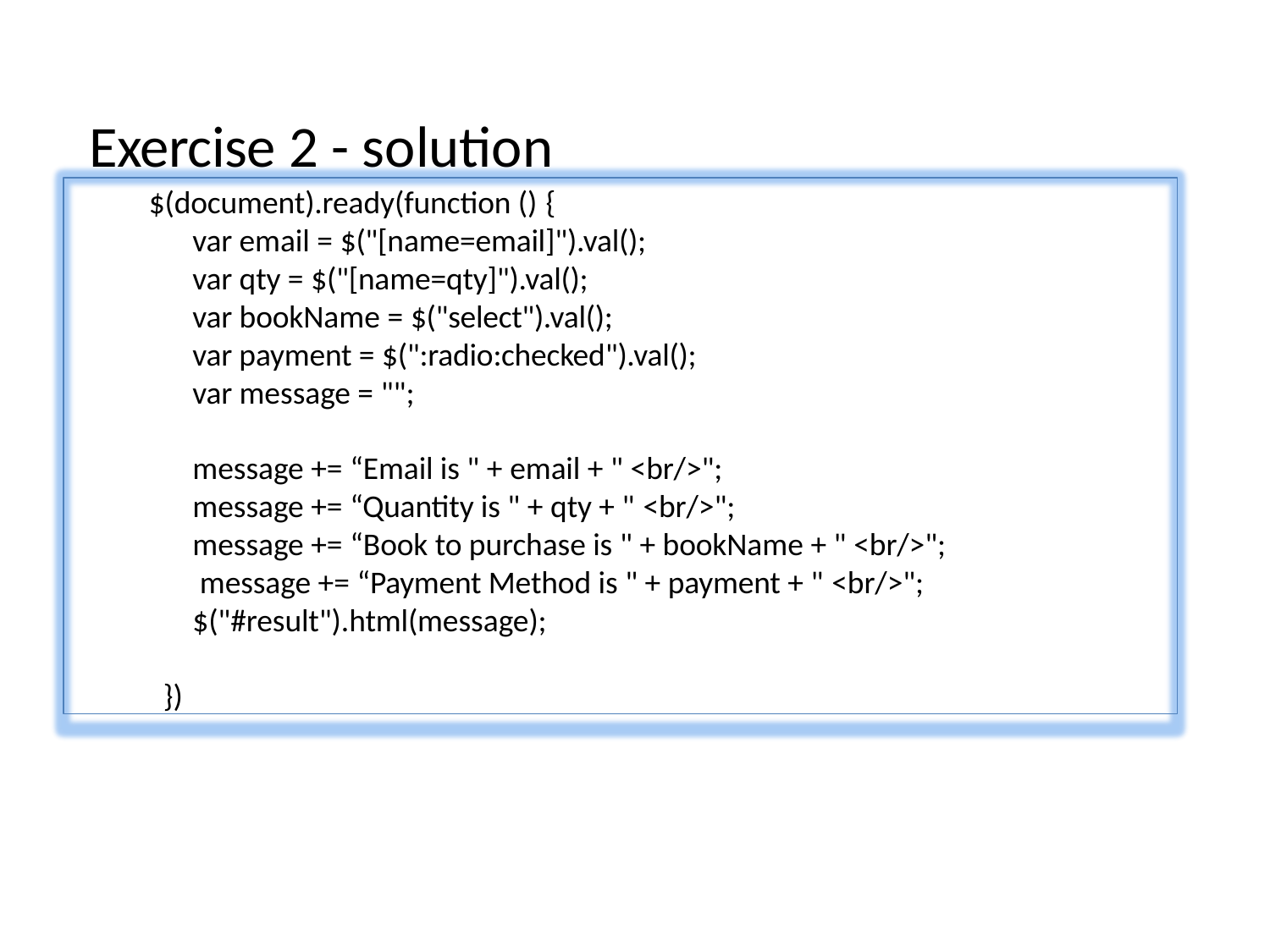

# Exercise 2 - solution

$(document).ready(function () {
var email = $("[name=email]").val();
var qty = $("[name=qty]").val();  var bookName = $("select").val();
var payment = $(":radio:checked").val();  var message = "";

message += “Email is " + email + " <br/>";  message += “Quantity is " + qty + " <br/>";
message += “Book to purchase is " + bookName + " <br/>";  message += “Payment Method is " + payment + " <br/>";
$("#result").html(message);

})